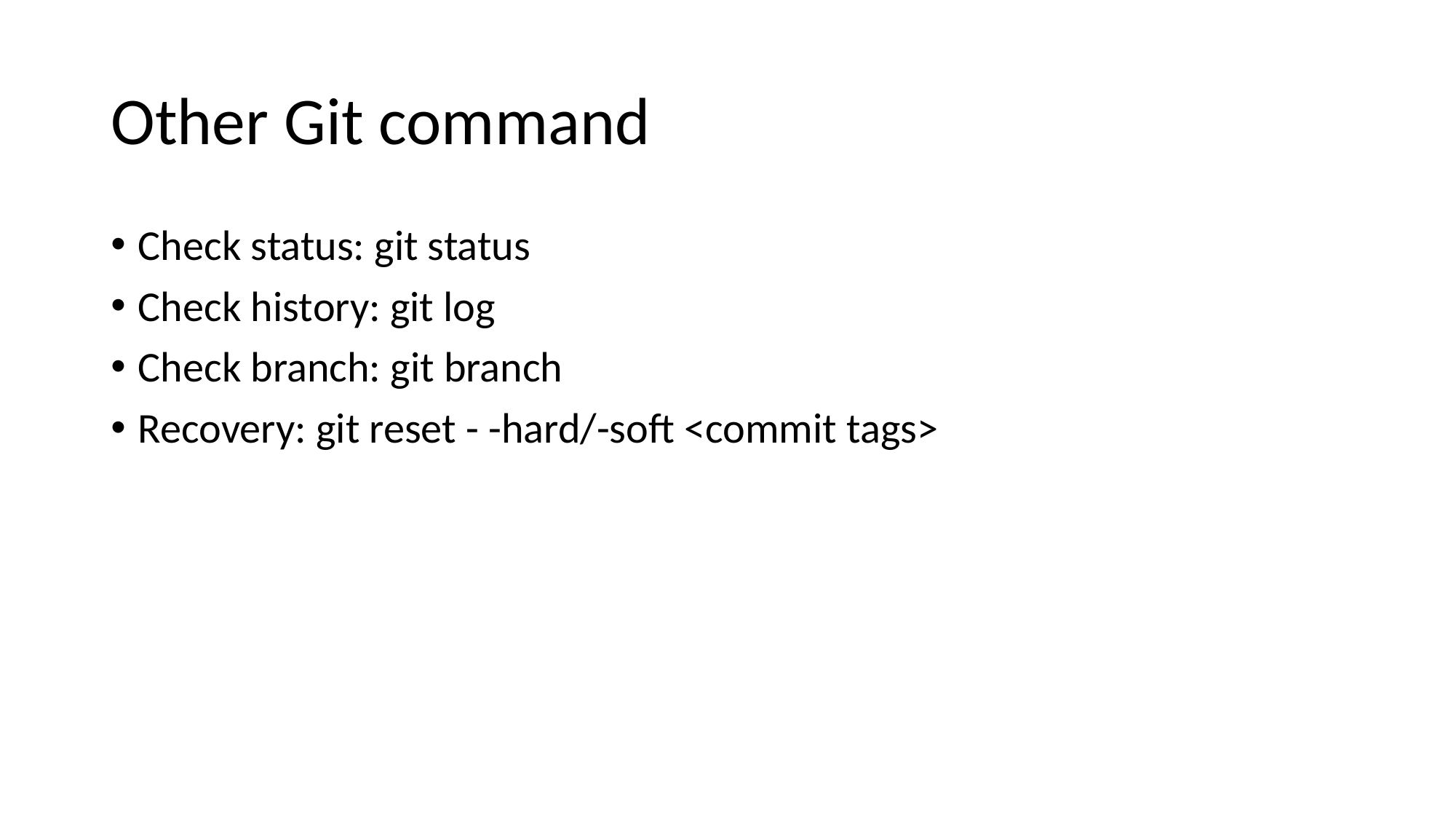

# Other Git command
Check status: git status
Check history: git log
Check branch: git branch
Recovery: git reset - -hard/-soft <commit tags>